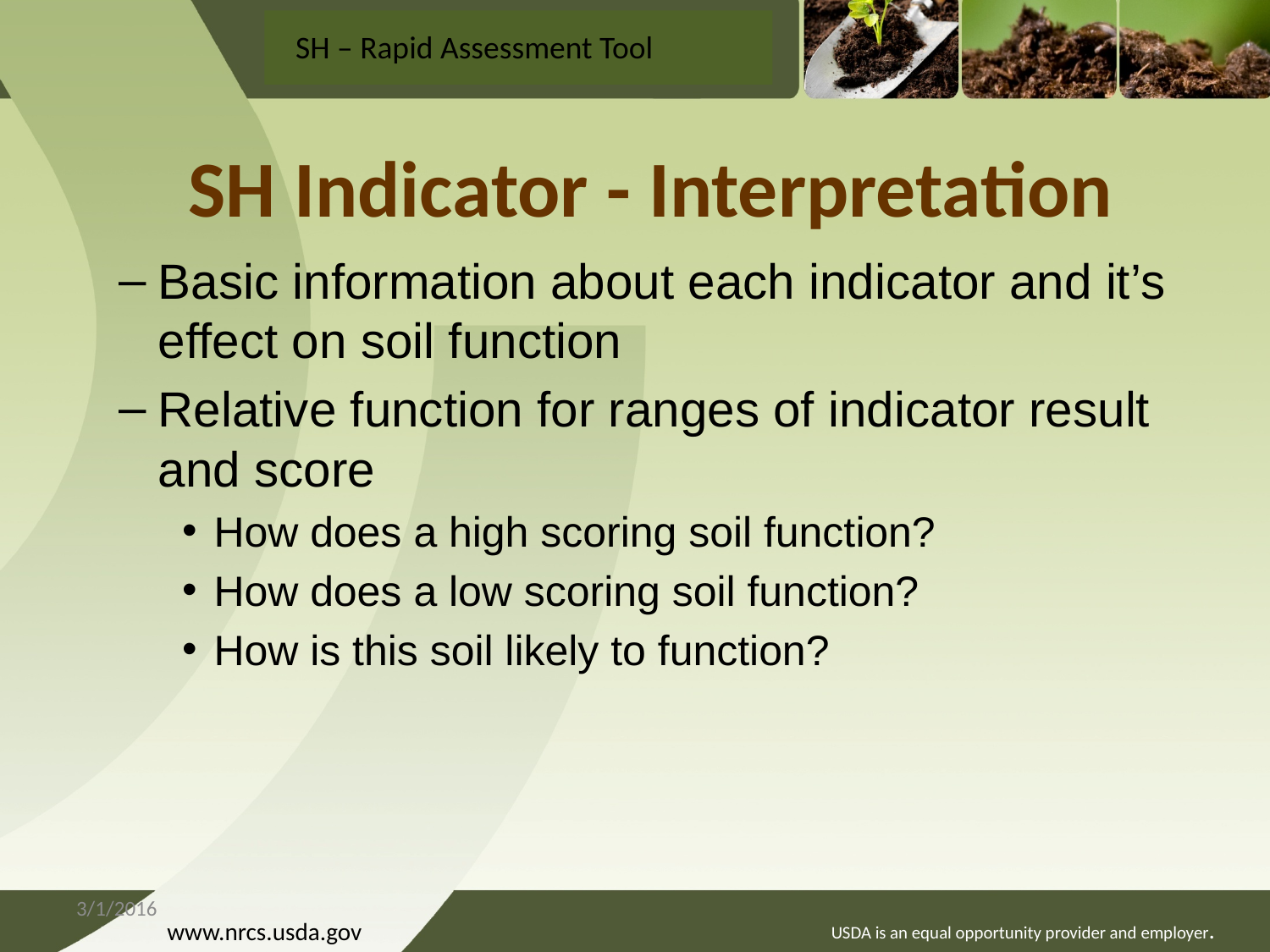

# SH Indicator - Interpretation
Basic information about each indicator and it’s effect on soil function
Relative function for ranges of indicator result and score
How does a high scoring soil function?
How does a low scoring soil function?
How is this soil likely to function?
3/1/2016